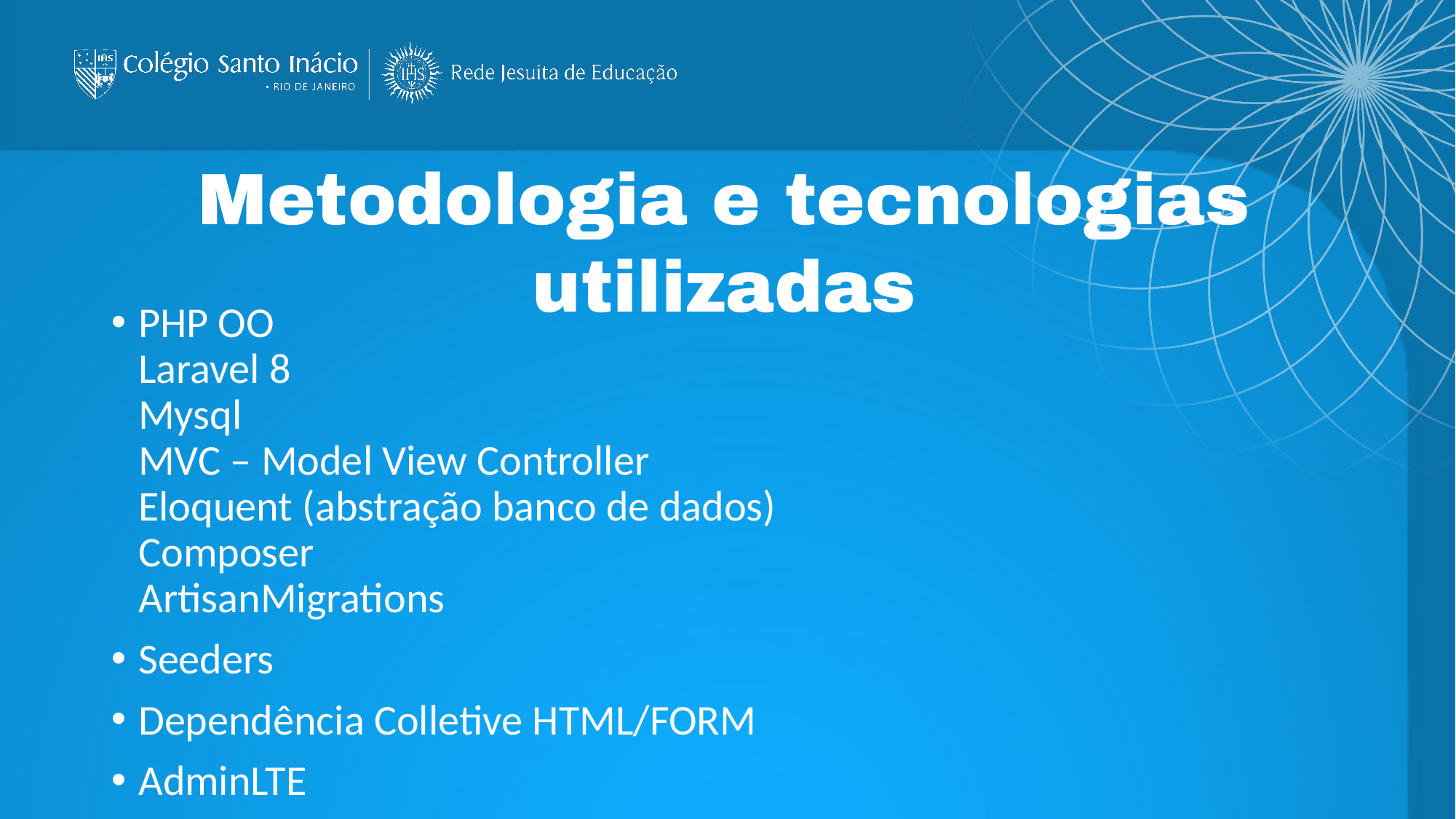

Metodologia e tecnologias utilizadas
PHP OO
Laravel 8
Mysql
MVC – Model View Controller
Eloquent (abstração banco de dados)
Composer
ArtisanMigrations
Seeders
Dependência Colletive HTML/FORM
AdminLTE